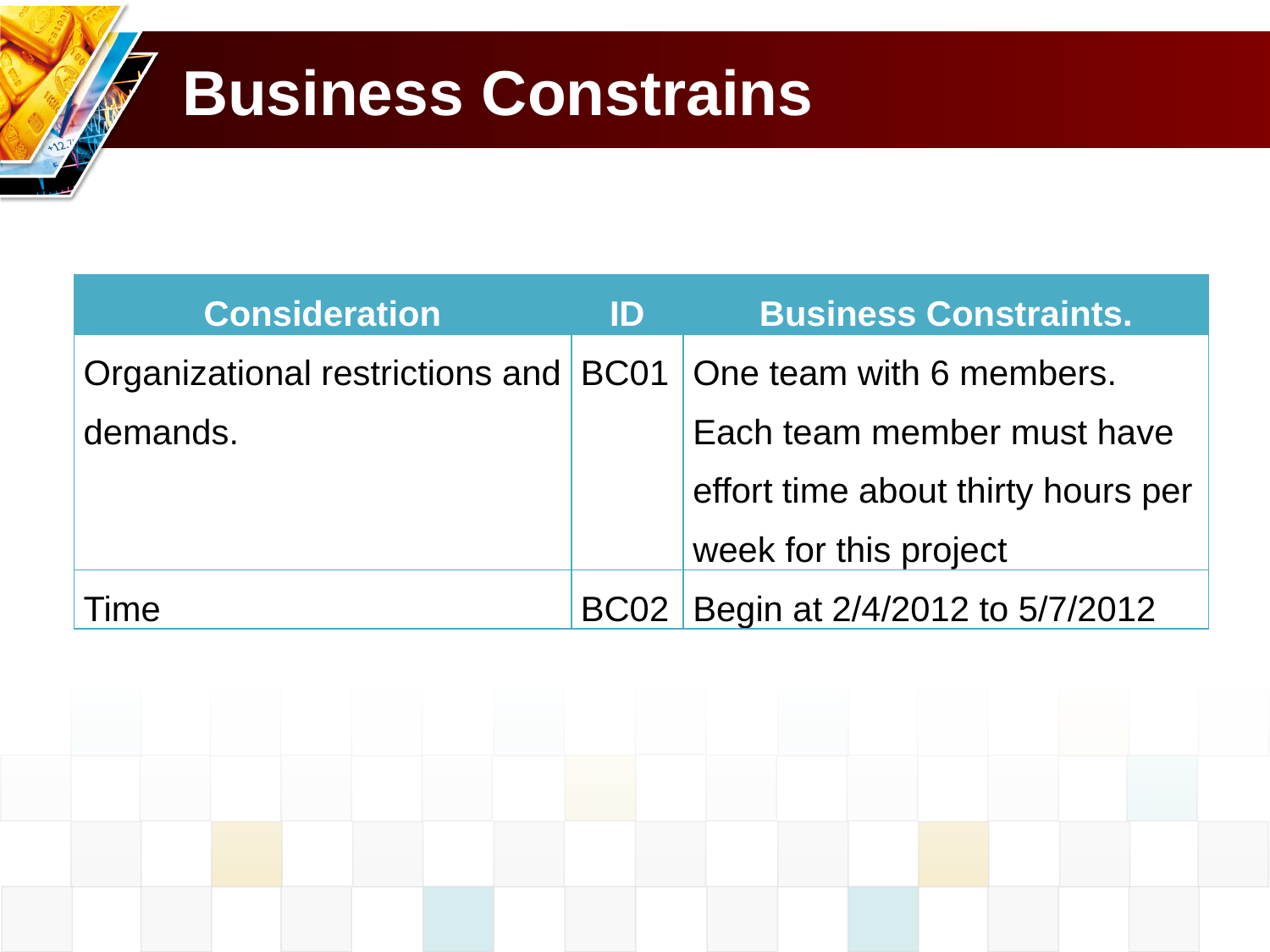

# Business Constrains
| Consideration | ID | Business Constraints. |
| --- | --- | --- |
| Organizational restrictions and demands. | BC01 | One team with 6 members. Each team member must have effort time about thirty hours per week for this project |
| Time | BC02 | Begin at 2/4/2012 to 5/7/2012 |